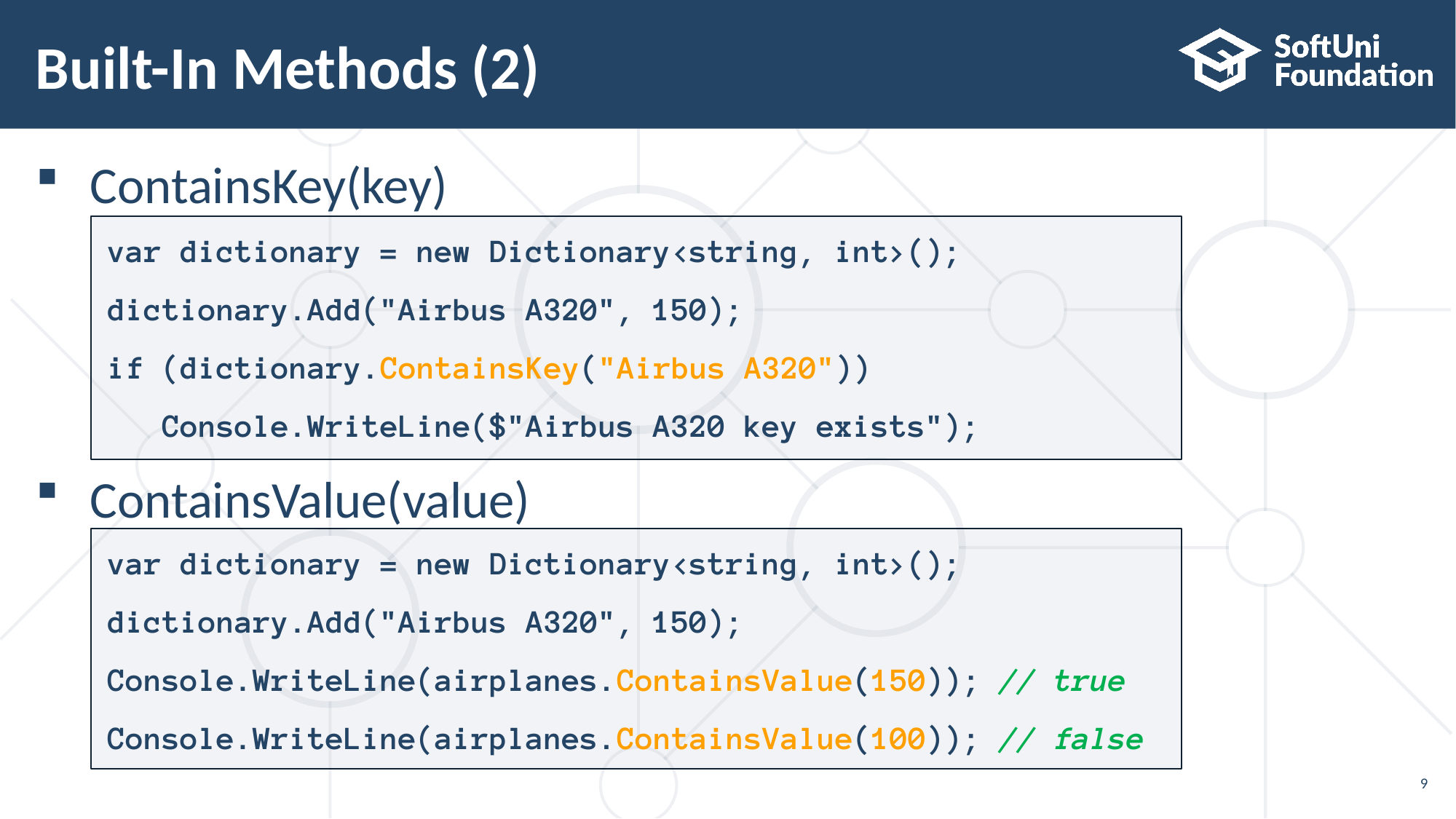

# Built-In Methods (2)
ContainsKey(key)

ContainsValue(value)

var dictionary = new Dictionary<string, int>();
dictionary.Add("Airbus A320", 150);
if (dictionary.ContainsKey("Airbus A320"))
   Console.WriteLine($"Airbus A320 key exists");
var dictionary = new Dictionary<string, int>();
dictionary.Add("Airbus A320", 150);
Console.WriteLine(airplanes.ContainsValue(150)); // true
Console.WriteLine(airplanes.ContainsValue(100)); // false
9